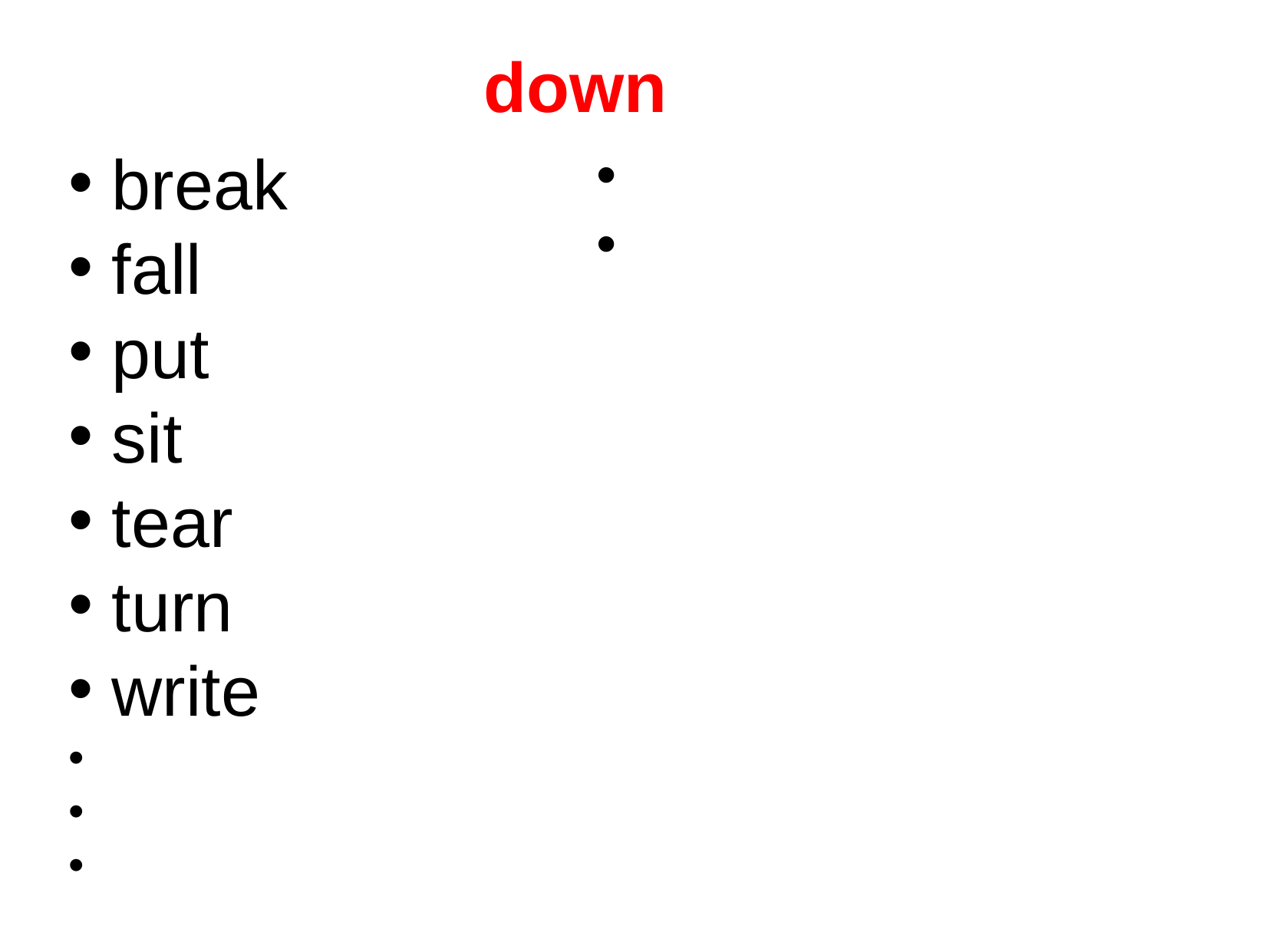

down

break
fall
put
sit
tear
turn
write